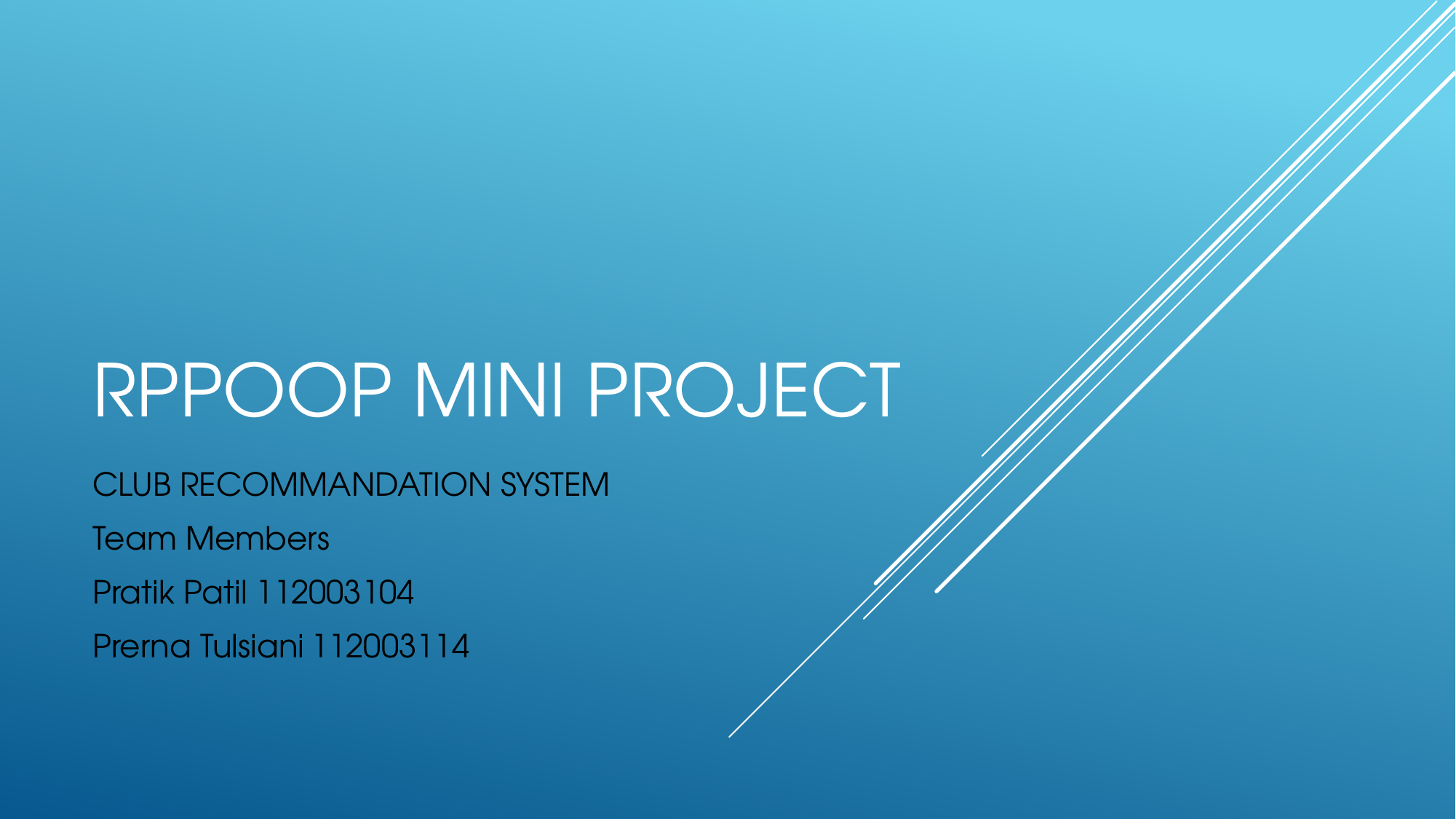

# RPPOOP MINI PROJECT
CLUB RECOMMANDATION SYSTEM
Team Members
Pratik Patil 112003104
Prerna Tulsiani	112003114